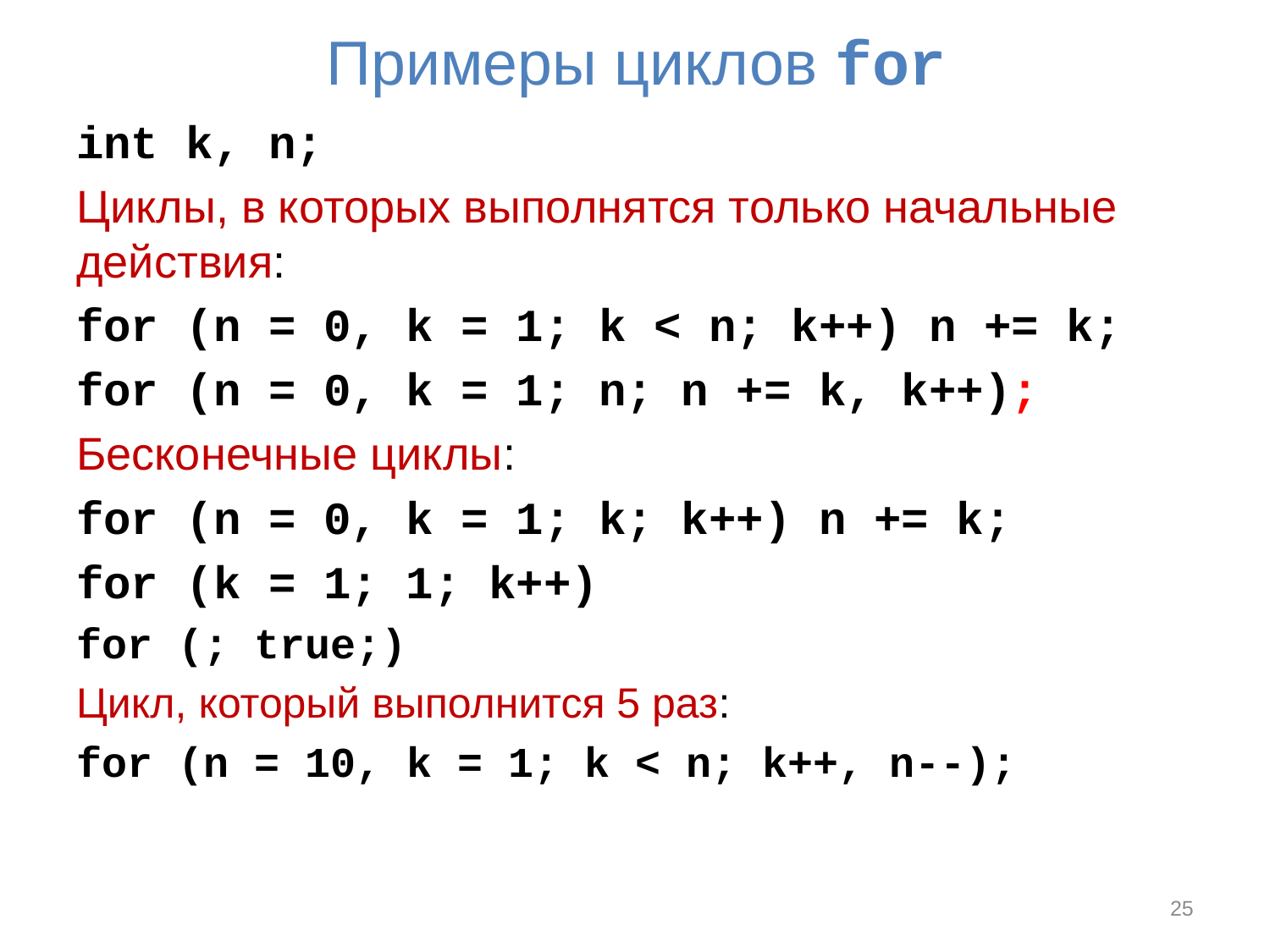

# Примеры циклов for
int k, n;
Циклы, в которых выполнятся только начальные действия:
for (n = 0, k = 1; k < n; k++) n += k;
for (n = 0, k = 1; n; n += k, k++);
Бесконечные циклы:
for (n = 0, k = 1; k; k++) n += k;
for (k = 1; 1; k++)
for (; true;)
Цикл, который выполнится 5 раз:
for (n = 10, k = 1; k < n; k++, n--);

25